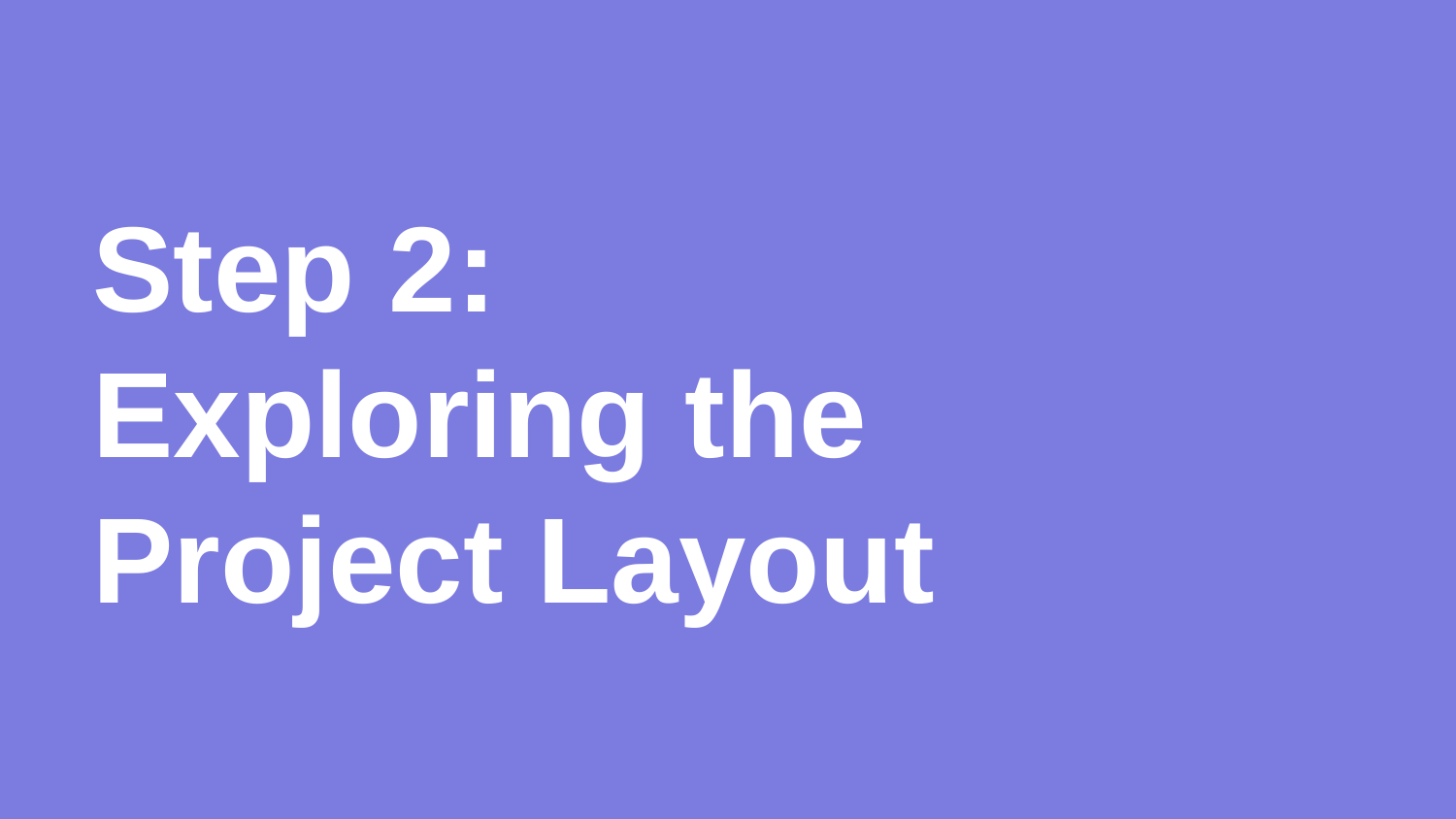

# Step 2: Exploring the Project Layout